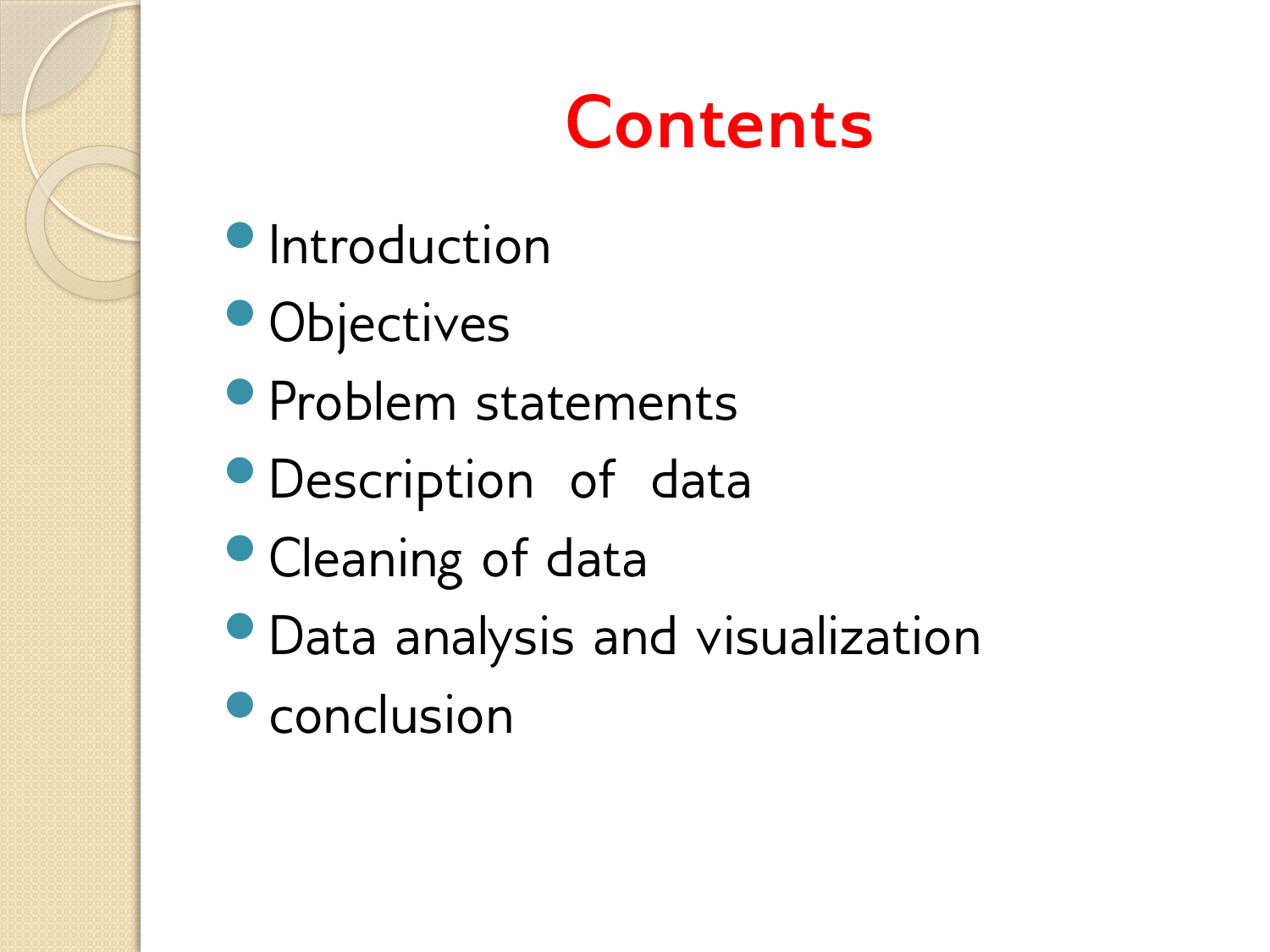

# Contents
Introduction
Objectives
Problem statements
Description  of  data
Cleaning of data
Data analysis and visualization
conclusion